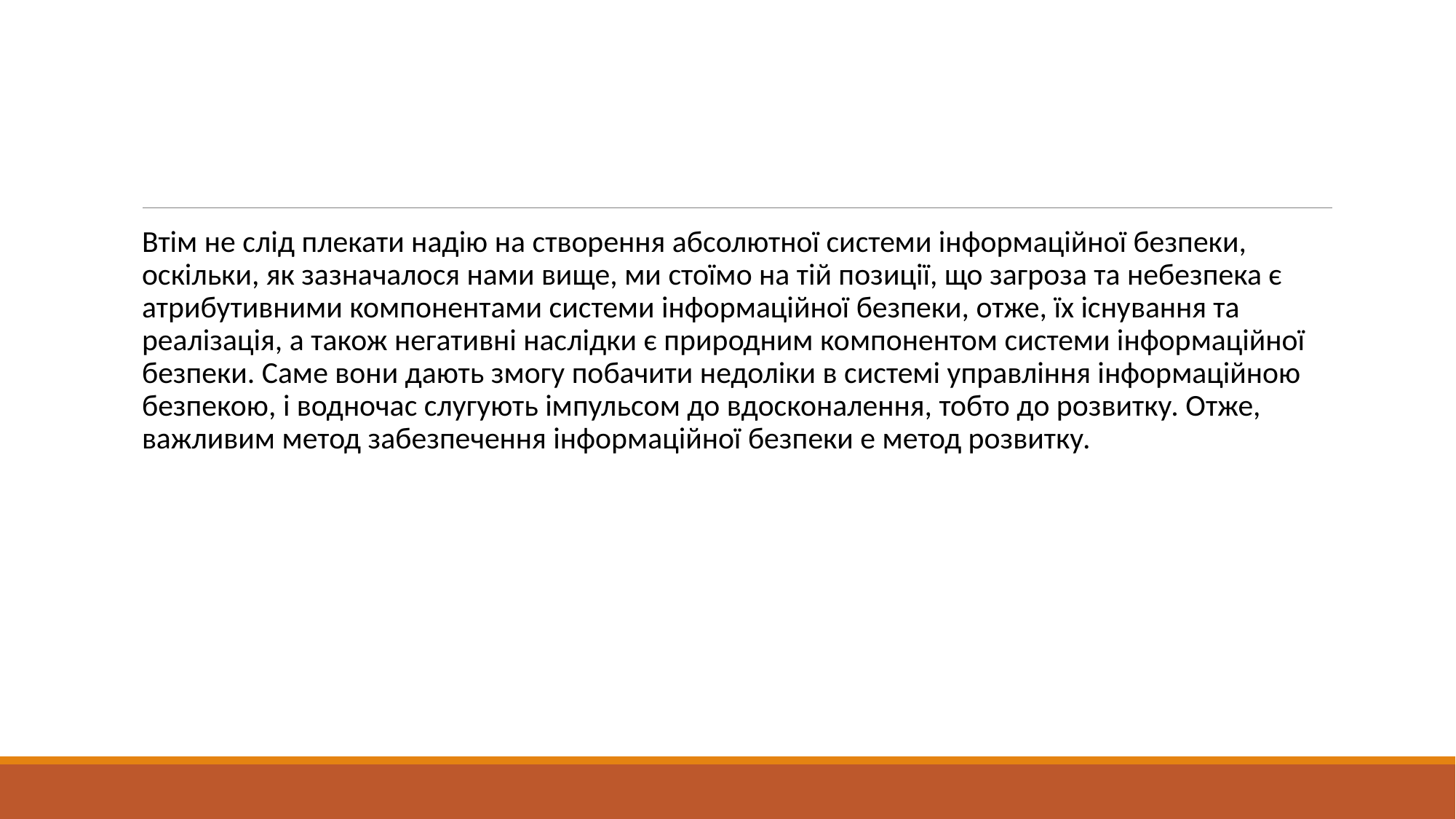

#
Втім не слід плекати надію на створення абсолютної системи інформаційної безпеки, оскільки, як зазначалося нами вище, ми стоїмо на тій позиції, що загроза та небезпека є атрибутивними компонентами системи інформаційної безпеки, отже, їх існування та реалізація, а також негативні наслідки є природним компонентом системи інформаційної безпеки. Саме вони дають змогу побачити недоліки в системі управління інформаційною безпекою, і водночас слугують імпульсом до вдосконалення, тобто до розвитку. Отже, важливим метод забезпечення інформаційної безпеки е метод розвитку.